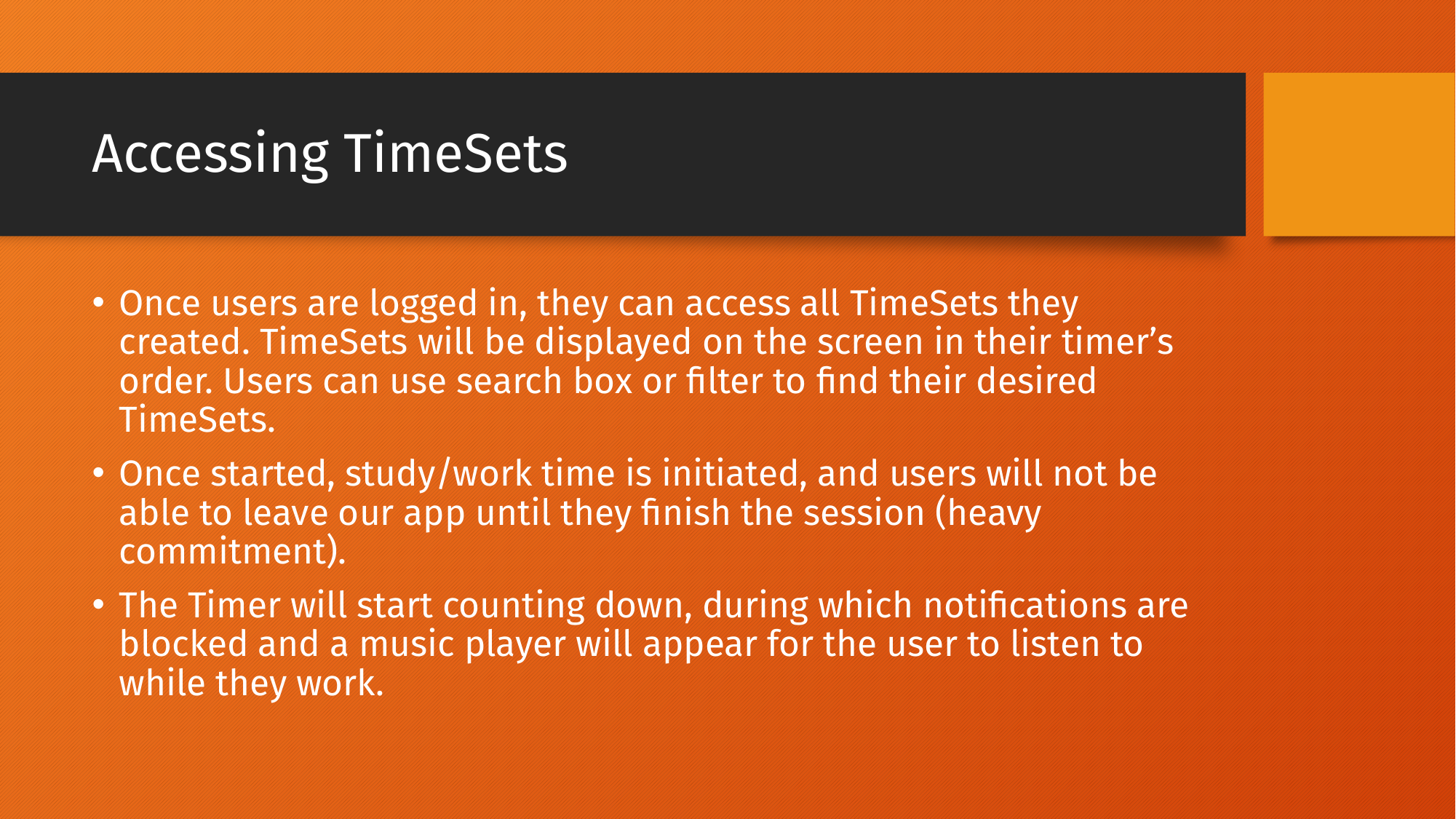

# Accessing TimeSets
Once users are logged in, they can access all TimeSets they created. TimeSets will be displayed on the screen in their timer’s order. Users can use search box or filter to find their desired TimeSets.
Once started, study/work time is initiated, and users will not be able to leave our app until they finish the session (heavy commitment).
The Timer will start counting down, during which notifications are blocked and a music player will appear for the user to listen to while they work.